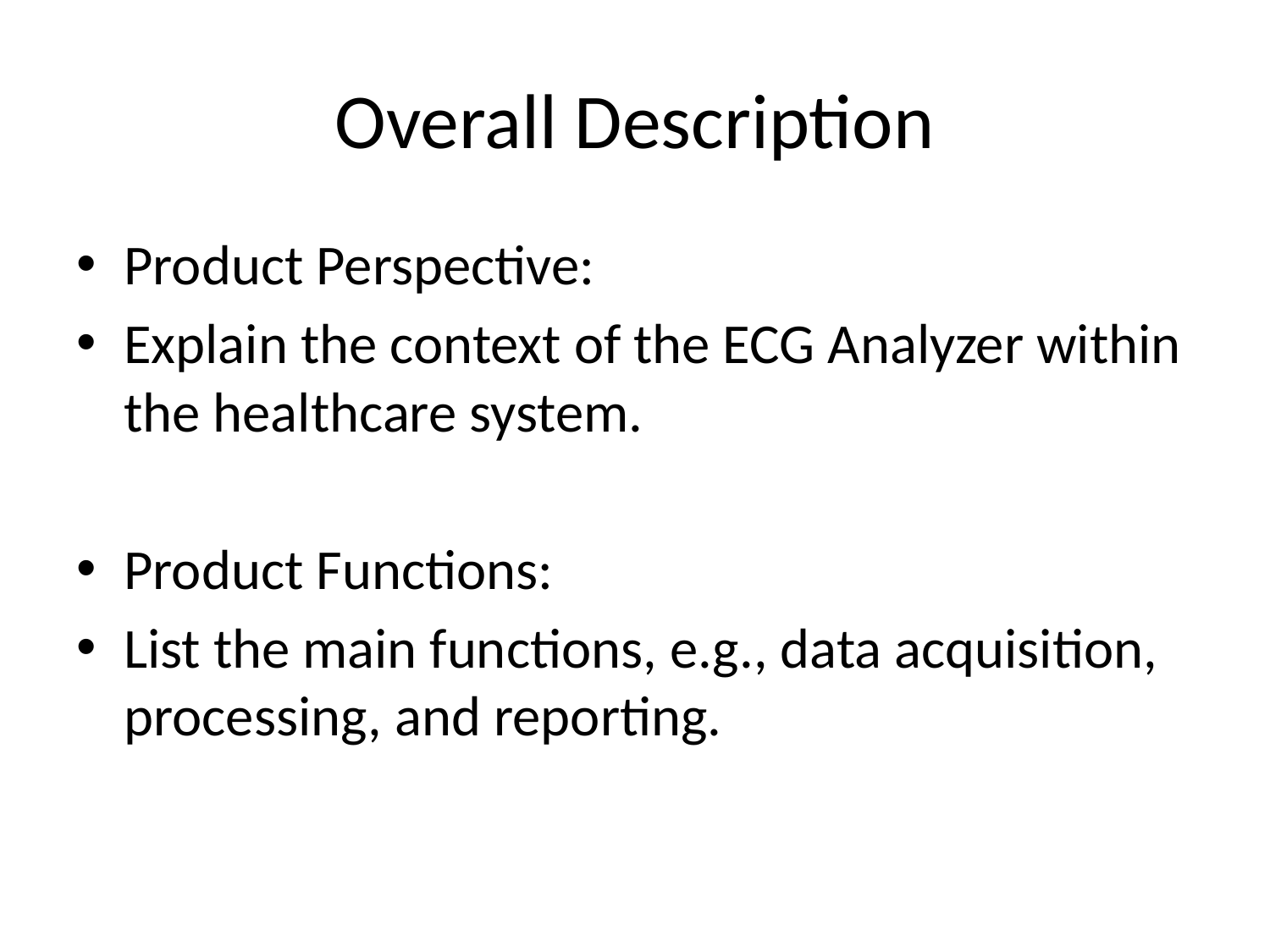

# Overall Description
Product Perspective:
Explain the context of the ECG Analyzer within the healthcare system.

Product Functions:
List the main functions, e.g., data acquisition, processing, and reporting.